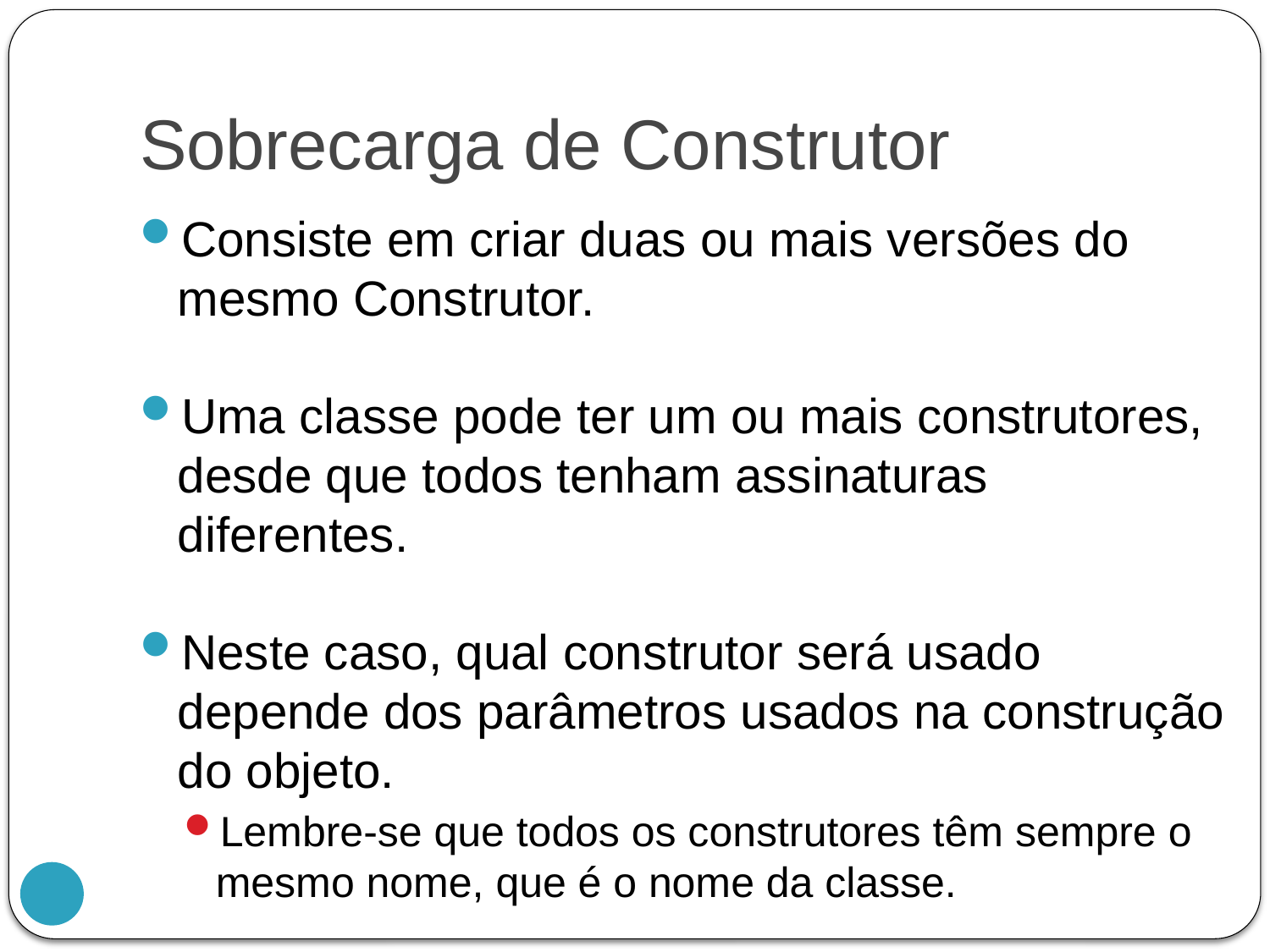

# Sobrecarga de Construtor
Consiste em criar duas ou mais versões do mesmo Construtor.

Uma classe pode ter um ou mais construtores, desde que todos tenham assinaturas diferentes.

Neste caso, qual construtor será usado depende dos parâmetros usados na construção do objeto.
Lembre-se que todos os construtores têm sempre o mesmo nome, que é o nome da classe.
7